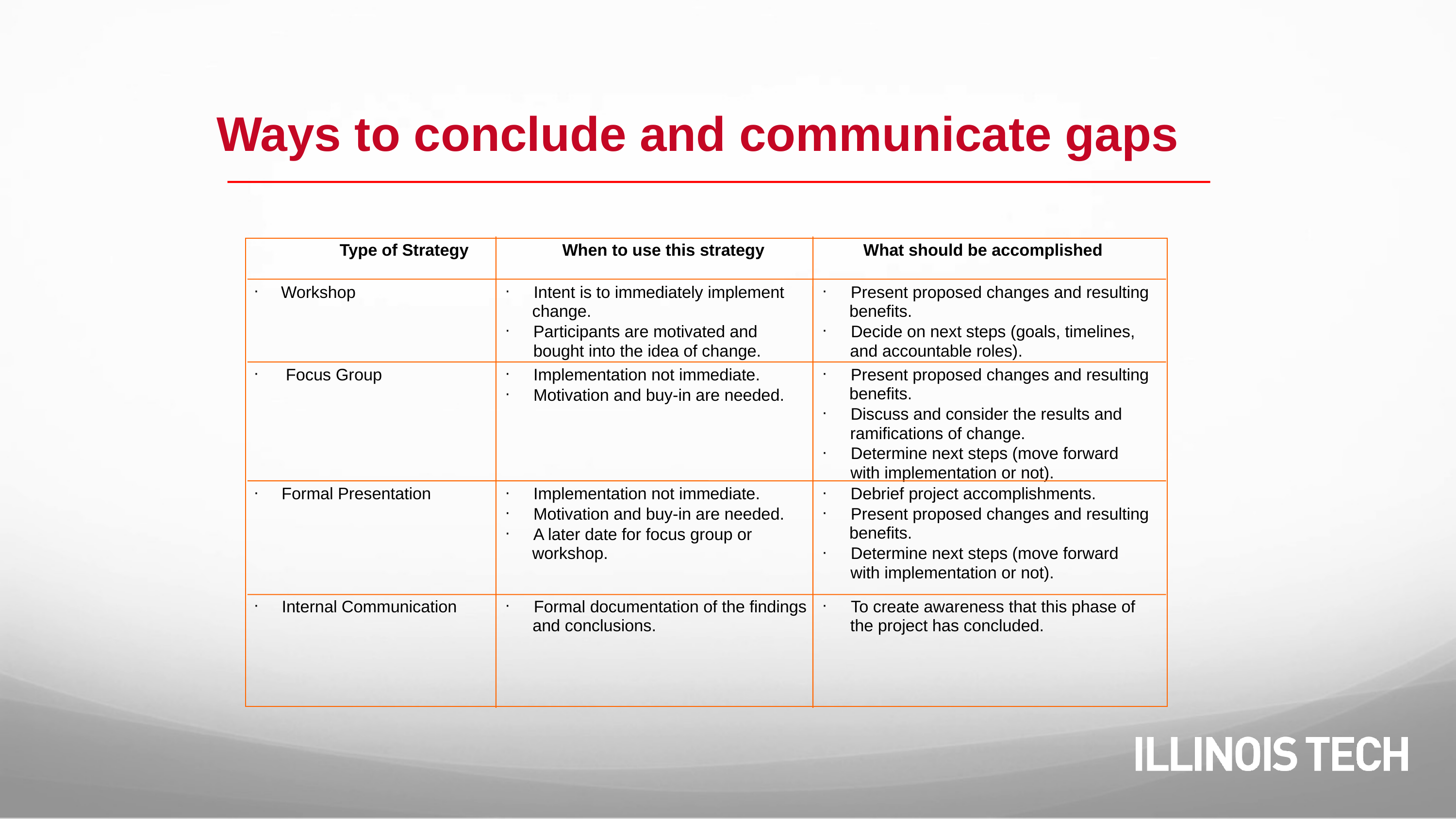

Ways to conclude and communicate gaps

Type of Strategy
When to use this strategy
What should be accomplished

·
·
·

Workshop
Intent is to immediately implement
Present proposed changes and resulting
change.
benefits.
·
·

Participants are motivated and
Decide on next steps (goals, timelines,
bought into the idea of change.
and accountable roles).

·
·
·

 Focus Group
Implementation not immediate.
Present proposed changes and resulting
·
benefits.

Motivation and buy-in are needed.
·

Discuss and consider the results and
ramifications of change.
·

Determine next steps (move forward
with implementation or not).

·
·
·

Formal Presentation
Implementation not immediate.
Debrief project accomplishments.
·
·

Motivation and buy-in are needed.
Present proposed changes and resulting
·
benefits.

A later date for focus group or
·

workshop.
Determine next steps (move forward
with implementation or not).
·
·
·

Internal Communication
Formal documentation of the findings
To create awareness that this phase of
and conclusions.
the project has concluded.